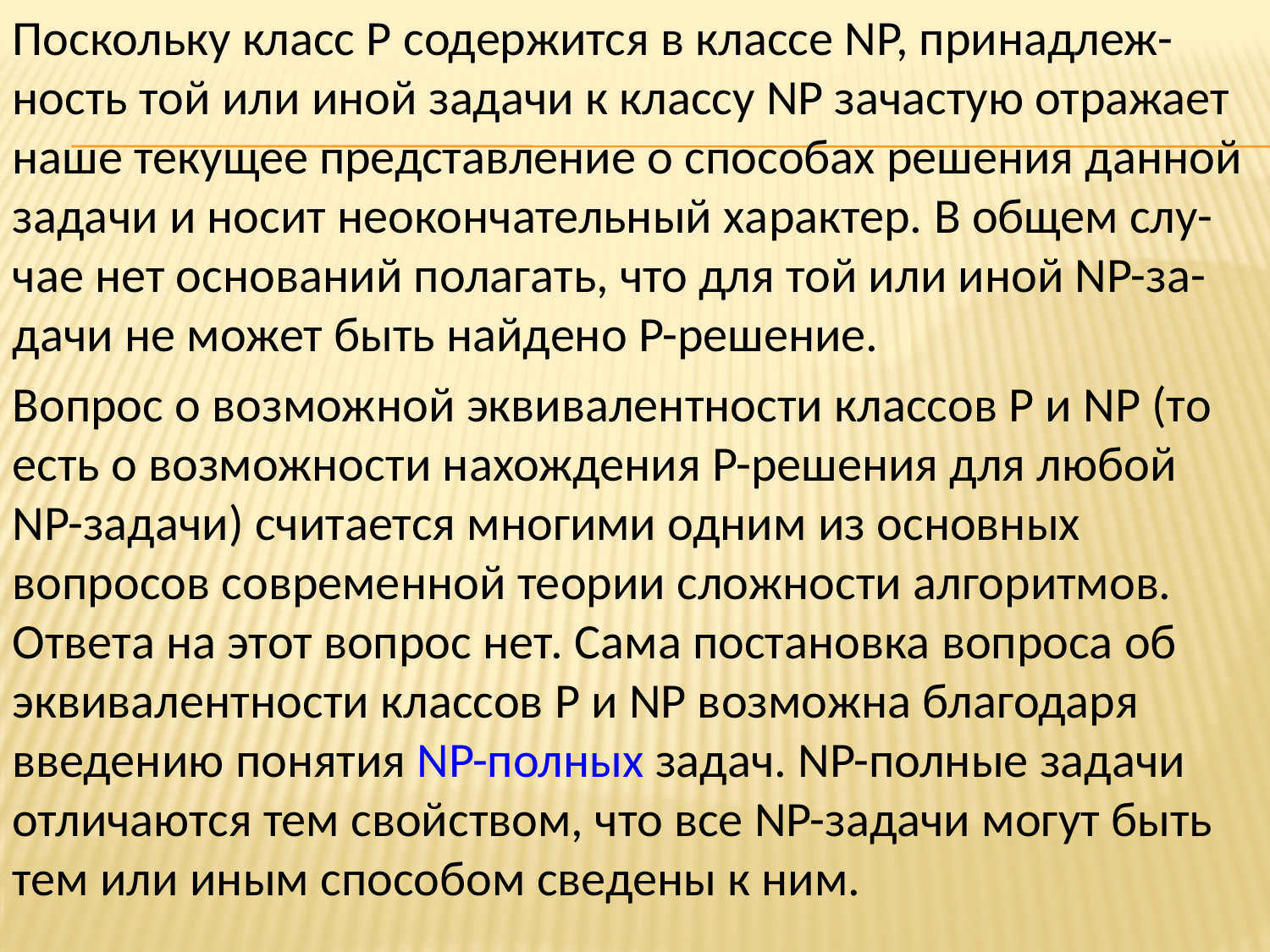

Поскольку класс P содержится в классе NP, принадлеж-ность той или иной задачи к классу NP зачастую отражает наше текущее представление о способах решения данной задачи и носит неокончательный характер. В общем слу-чае нет оснований полагать, что для той или иной NP-за-дачи не может быть найдено P-решение.
Вопрос о возможной эквивалентности классов P и NP (то есть о возможности нахождения P-решения для любой NP-задачи) считается многими одним из основных вопросов современной теории сложности алгоритмов. Ответа на этот вопрос нет. Сама постановка вопроса об эквивалентности классов P и NP возможна благодаря введению понятия NP-полных задач. NP-полные задачи отличаются тем свойством, что все NP-задачи могут быть тем или иным способом сведены к ним.